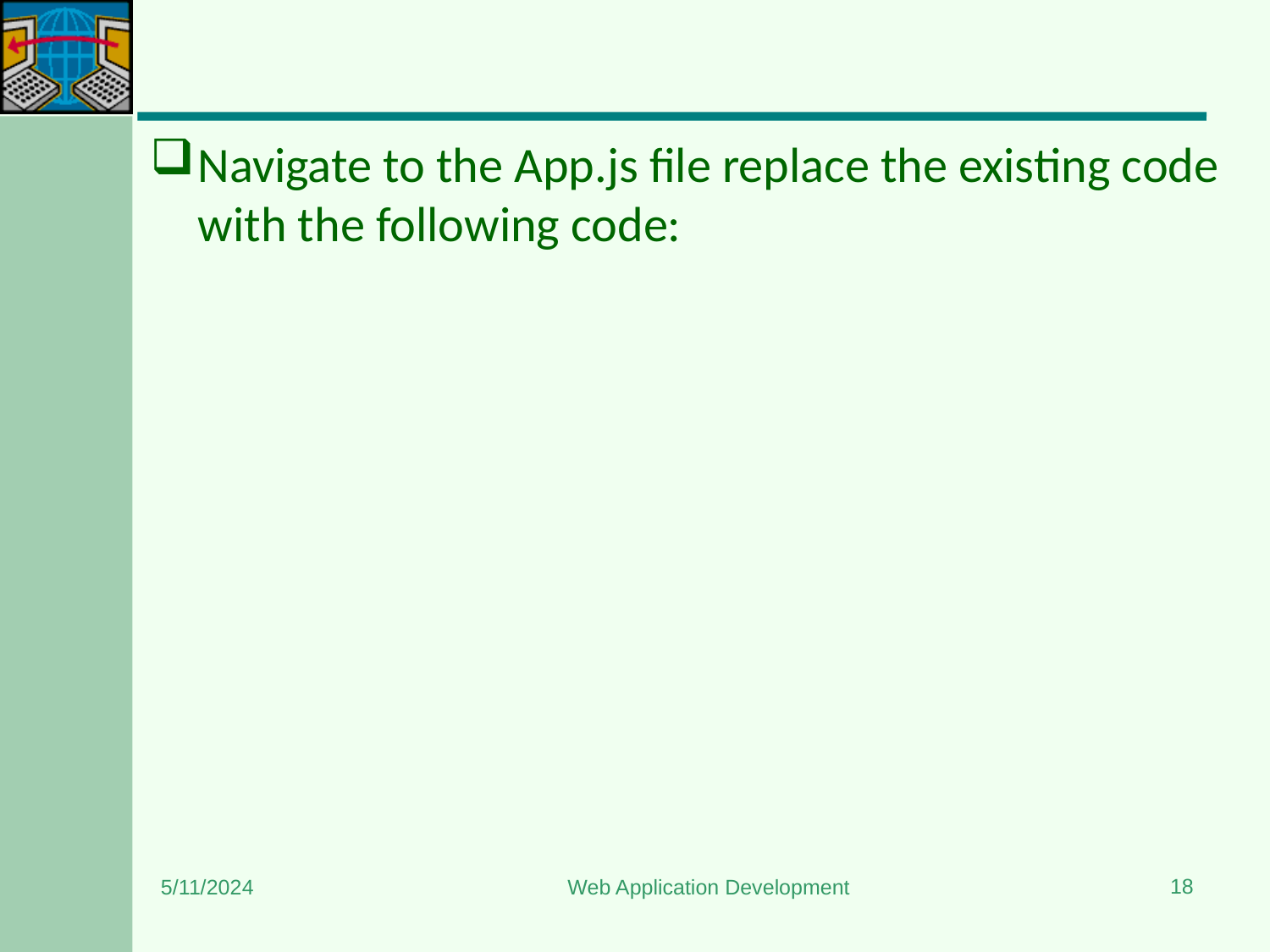

#
Navigate to the App.js file replace the existing code with the following code:

18
5/11/2024
Web Application Development